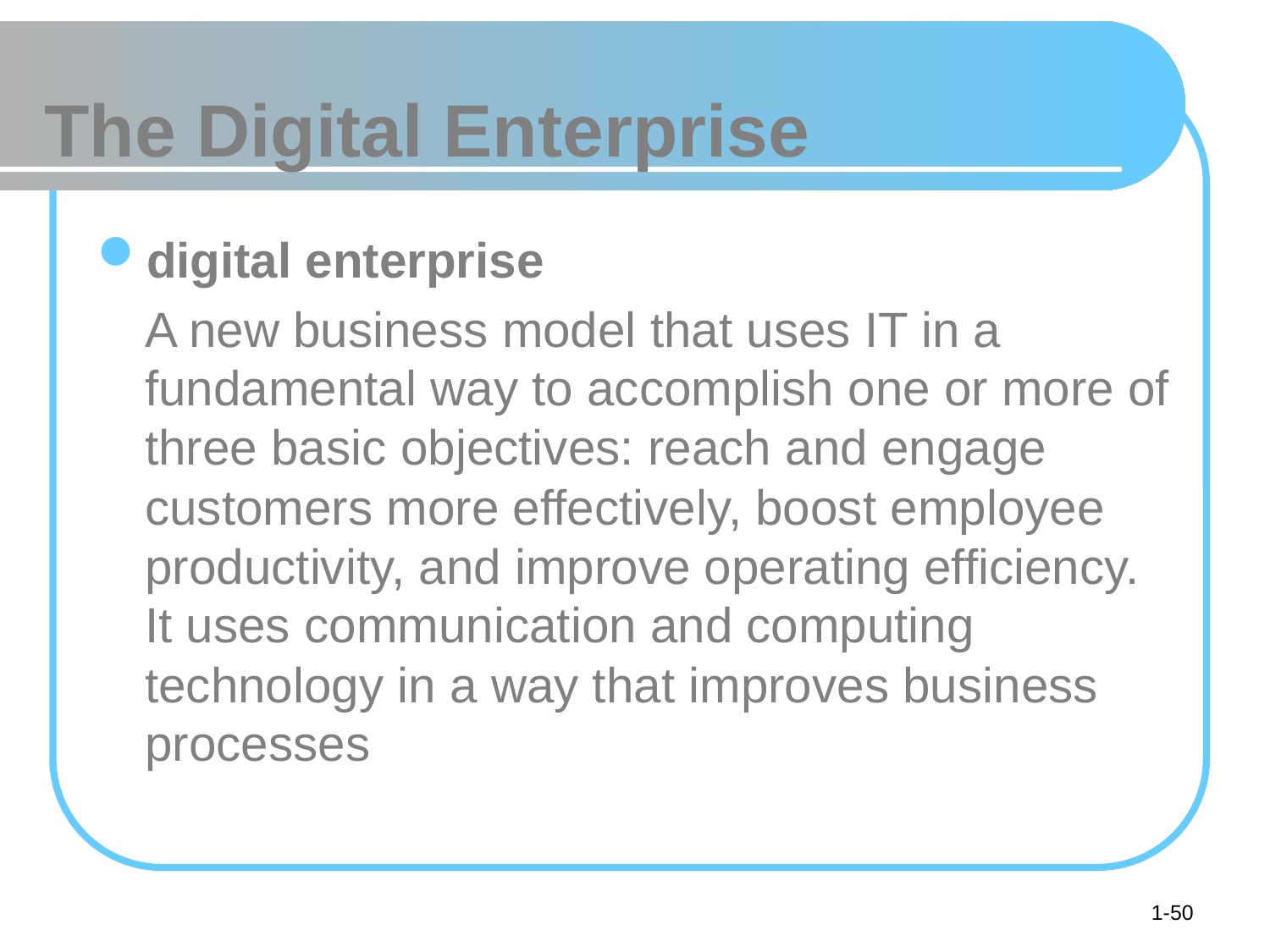

# The Digital Enterprise
digital enterprise
	A new business model that uses IT in a fundamental way to accomplish one or more of three basic objectives: reach and engage customers more effectively, boost employee productivity, and improve operating efficiency. It uses communication and computing technology in a way that improves business processes
1-50